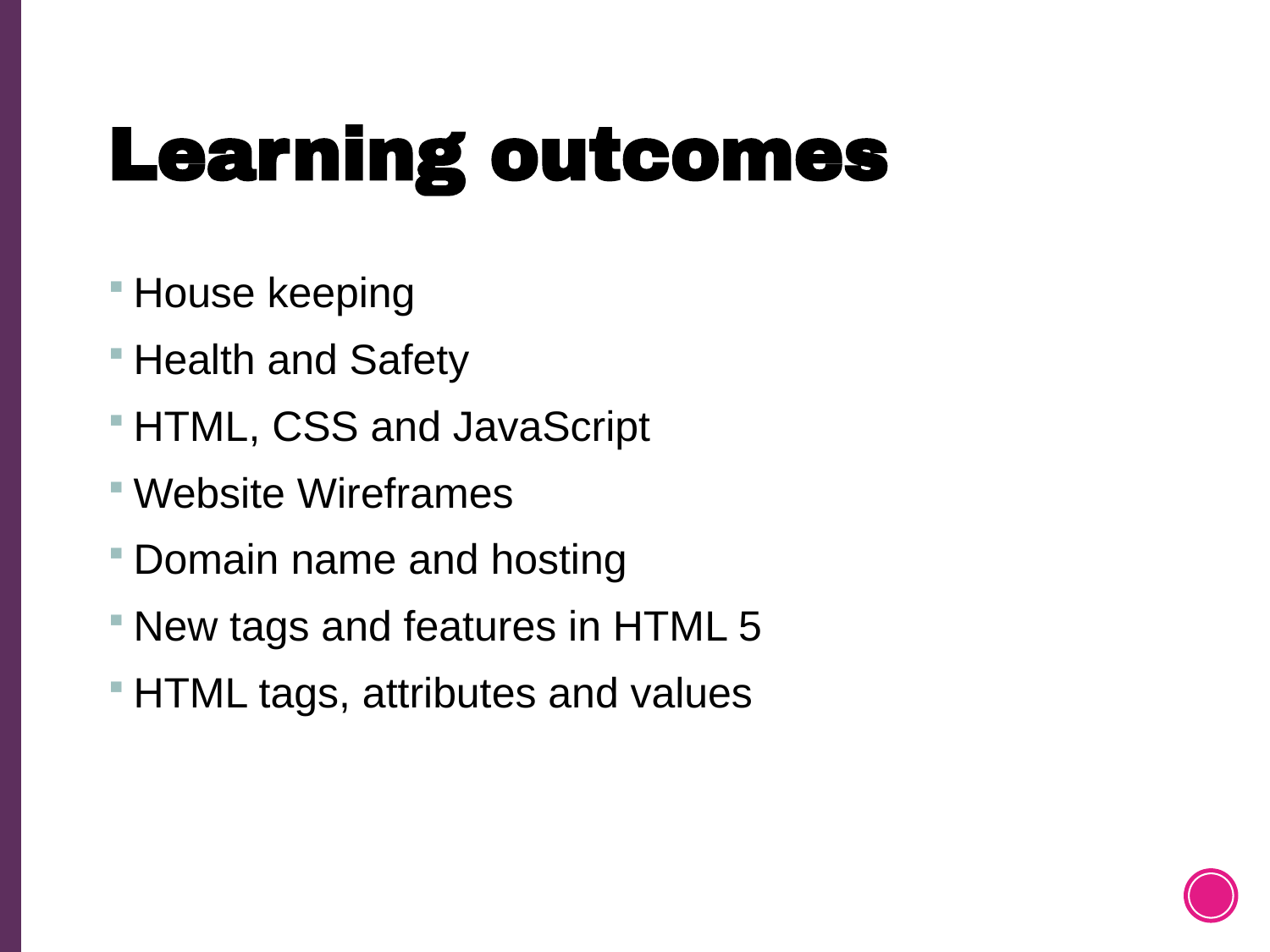

# Learning outcomes
House keeping
Health and Safety
HTML, CSS and JavaScript
Website Wireframes
Domain name and hosting
New tags and features in HTML 5
HTML tags, attributes and values